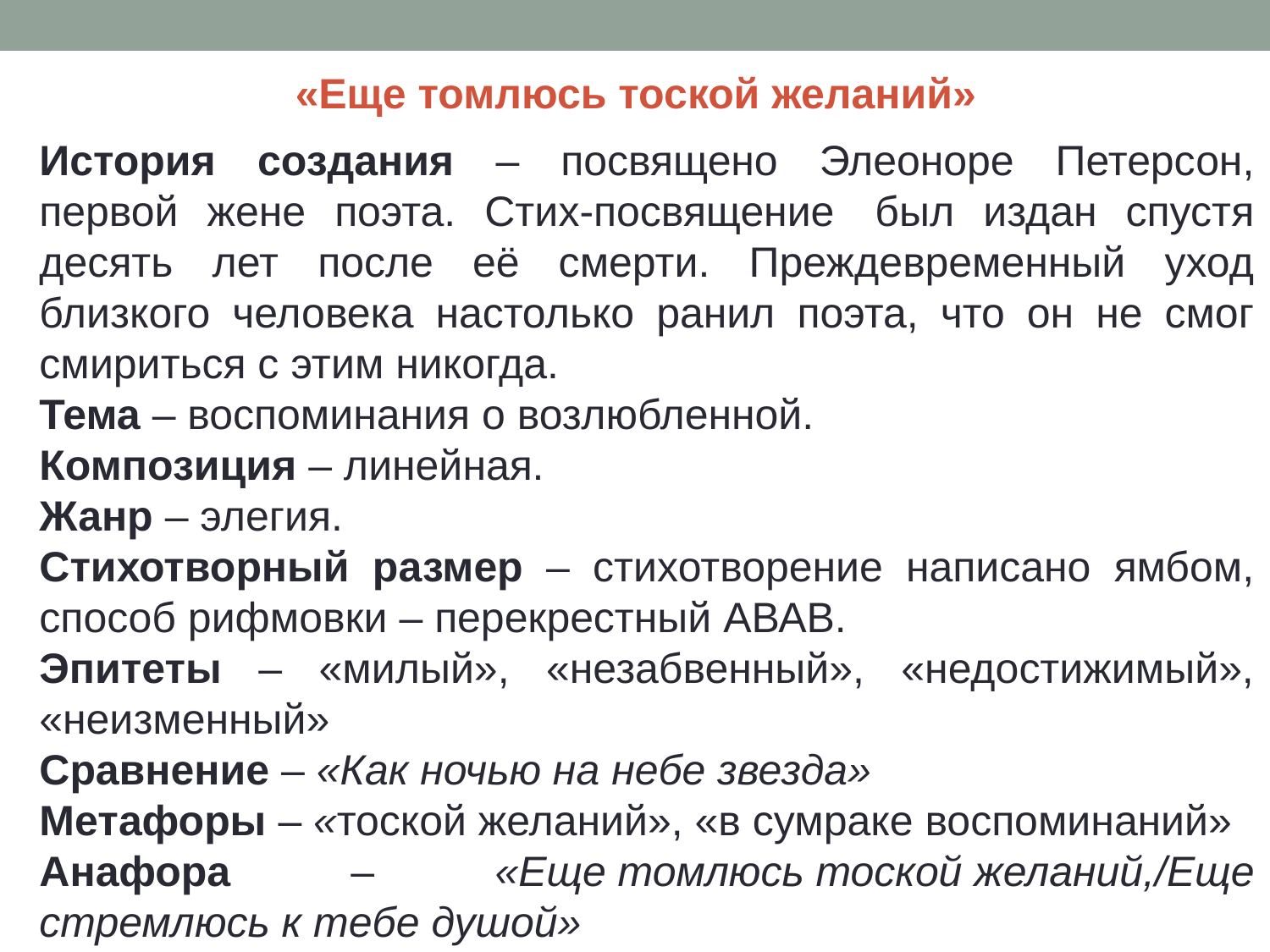

«Еще томлюсь тоской желаний»
История создания – посвящено Элеоноре Петерсон, первой жене поэта. Стих-посвящение  был издан спустя десять лет после её смерти. Преждевременный уход близкого человека настолько ранил поэта, что он не смог смириться с этим никогда.
Тема – воспоминания о возлюбленной.
Композиция – линейная.
Жанр – элегия.
Стихотворный размер – стихотворение написано ямбом, способ рифмовки – перекрестный АВАВ.
Эпитеты – «милый», «незабвенный», «недостижимый», «неизменный»
Сравнение – «Как ночью на небе звезда»
Метафоры – «тоской желаний», «в сумраке воспоминаний»
Анафора – «Еще томлюсь тоской желаний,/Еще стремлюсь к тебе душой»